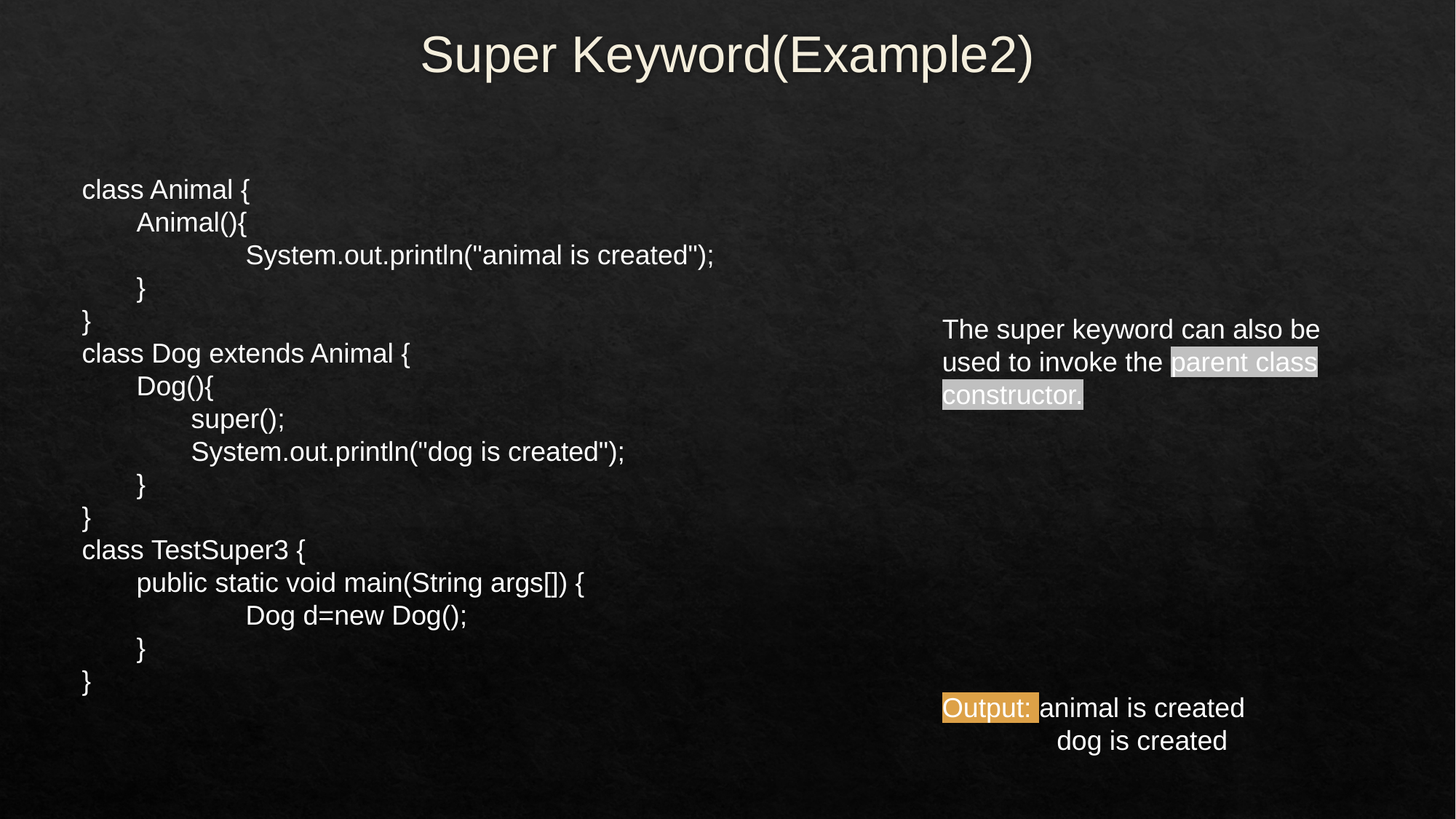

# Super Keyword(Example2)
class Animal {
Animal(){
	System.out.println("animal is created");
}
}
class Dog extends Animal {
Dog(){
super();
System.out.println("dog is created");
}
}
class TestSuper3 {
public static void main(String args[]) {
	Dog d=new Dog();
}
}
The super keyword can also be used to invoke the parent class constructor.
Output: animal is created
               dog is created